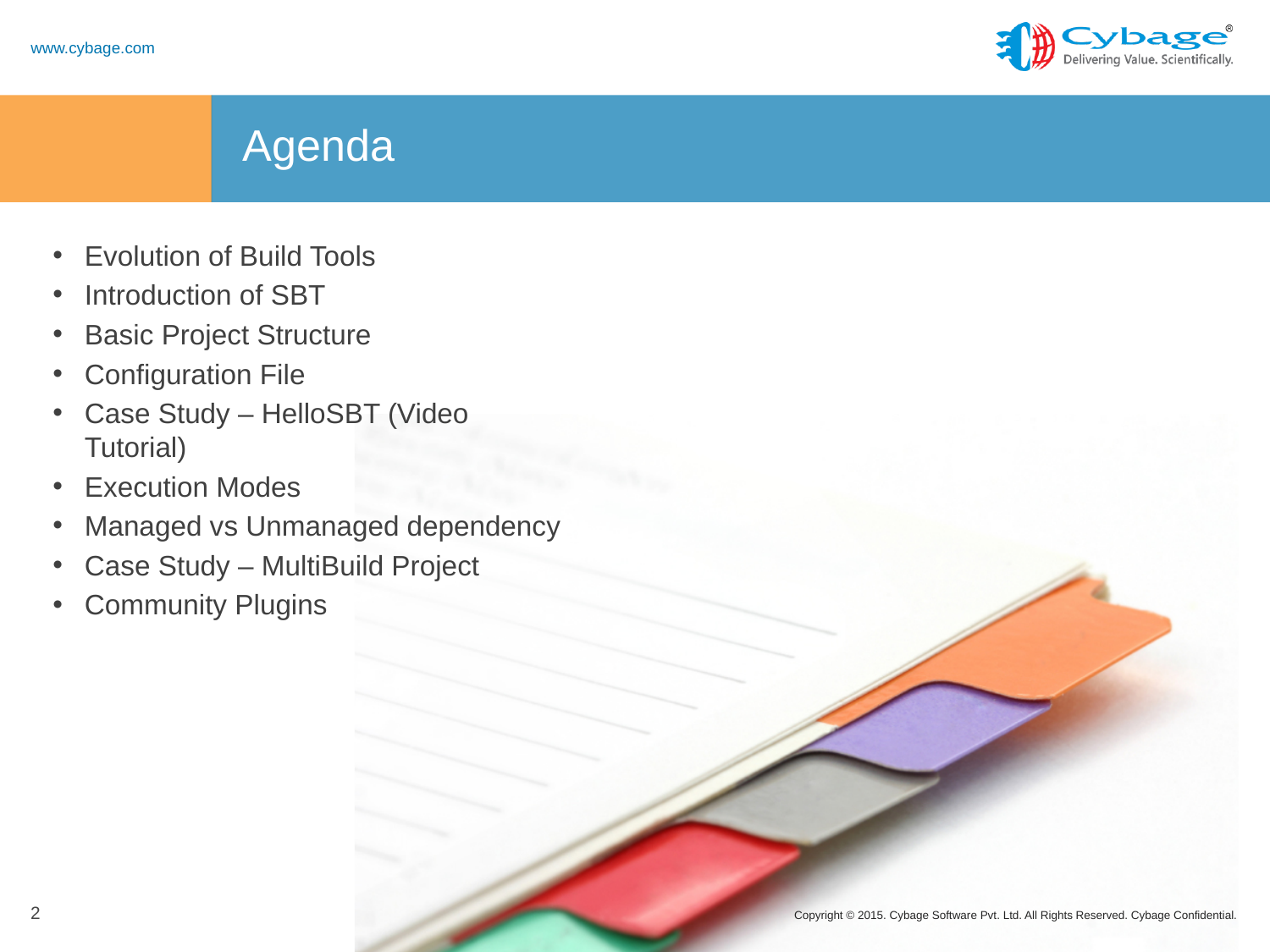

# Agenda
Evolution of Build Tools
Introduction of SBT
Basic Project Structure
Configuration File
Case Study – HelloSBT (Video Tutorial)
Execution Modes
Managed vs Unmanaged dependency
Case Study – MultiBuild Project
Community Plugins

2